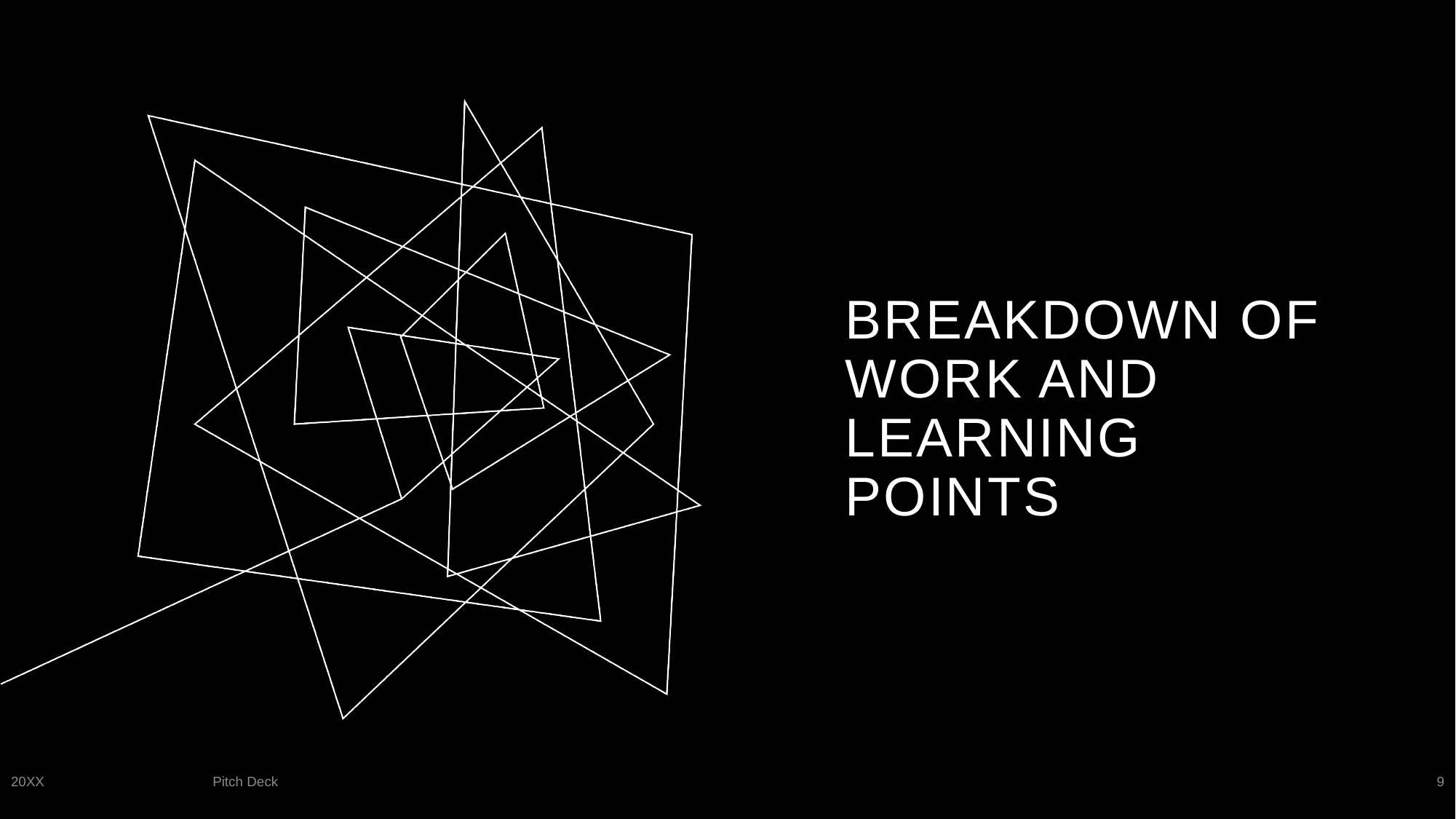

# Breakdown of work and learning points
20XX
Pitch Deck
9